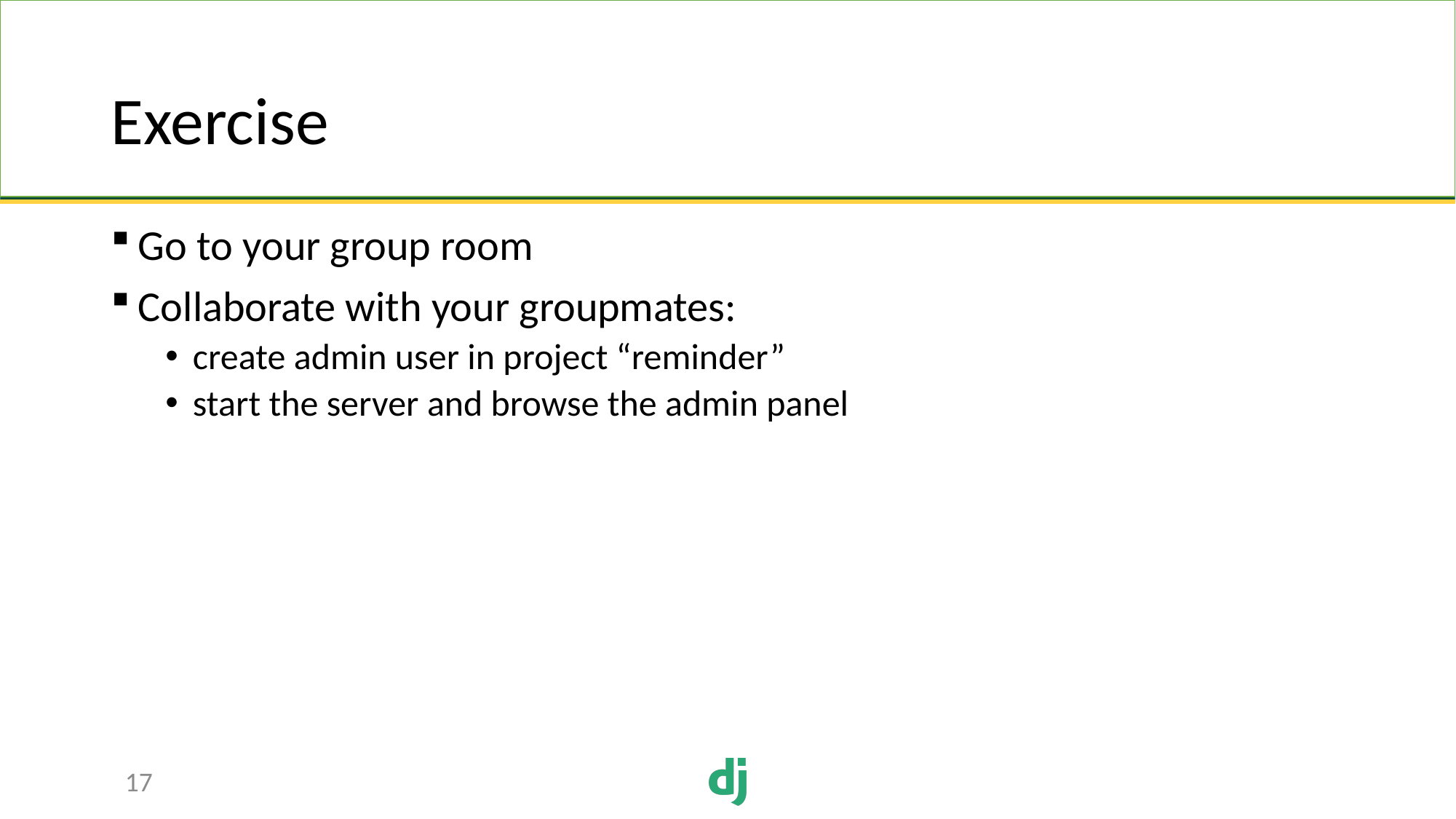

# Exercise
Go to your group room
Collaborate with your groupmates:
create admin user in project “reminder”
start the server and browse the admin panel

17